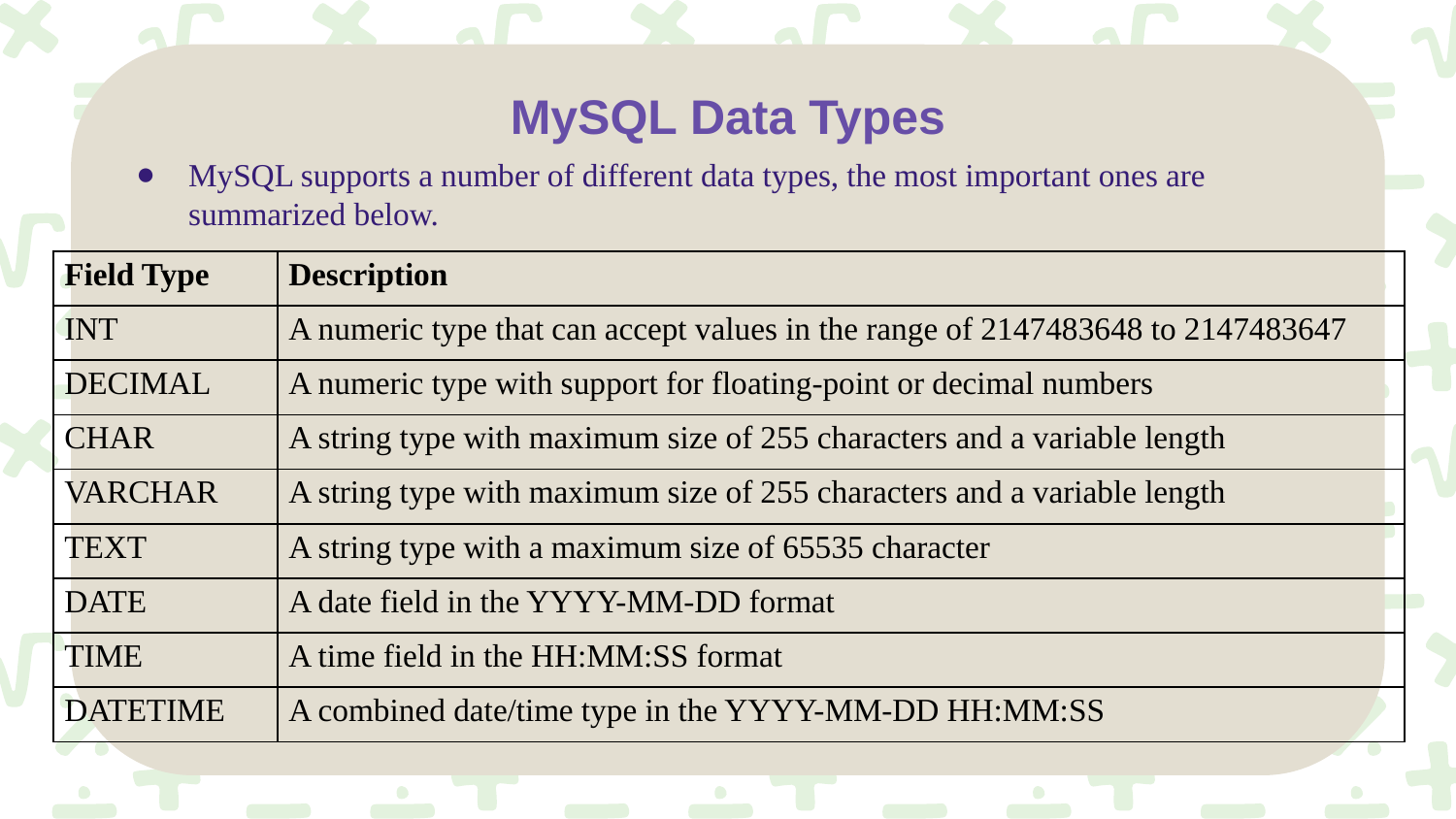

# MySQL Data Types
MySQL supports a number of different data types, the most important ones are summarized below.
| Field Type | Description |
| --- | --- |
| INT | A numeric type that can accept values in the range of 2147483648 to 2147483647 |
| DECIMAL | A numeric type with support for floating-point or decimal numbers |
| CHAR | A string type with maximum size of 255 characters and a variable length |
| VARCHAR | A string type with maximum size of 255 characters and a variable length |
| TEXT | A string type with a maximum size of 65535 character |
| DATE | A date field in the YYYY-MM-DD format |
| TIME | A time field in the HH:MM:SS format |
| DATETIME | A combined date/time type in the YYYY-MM-DD HH:MM:SS |